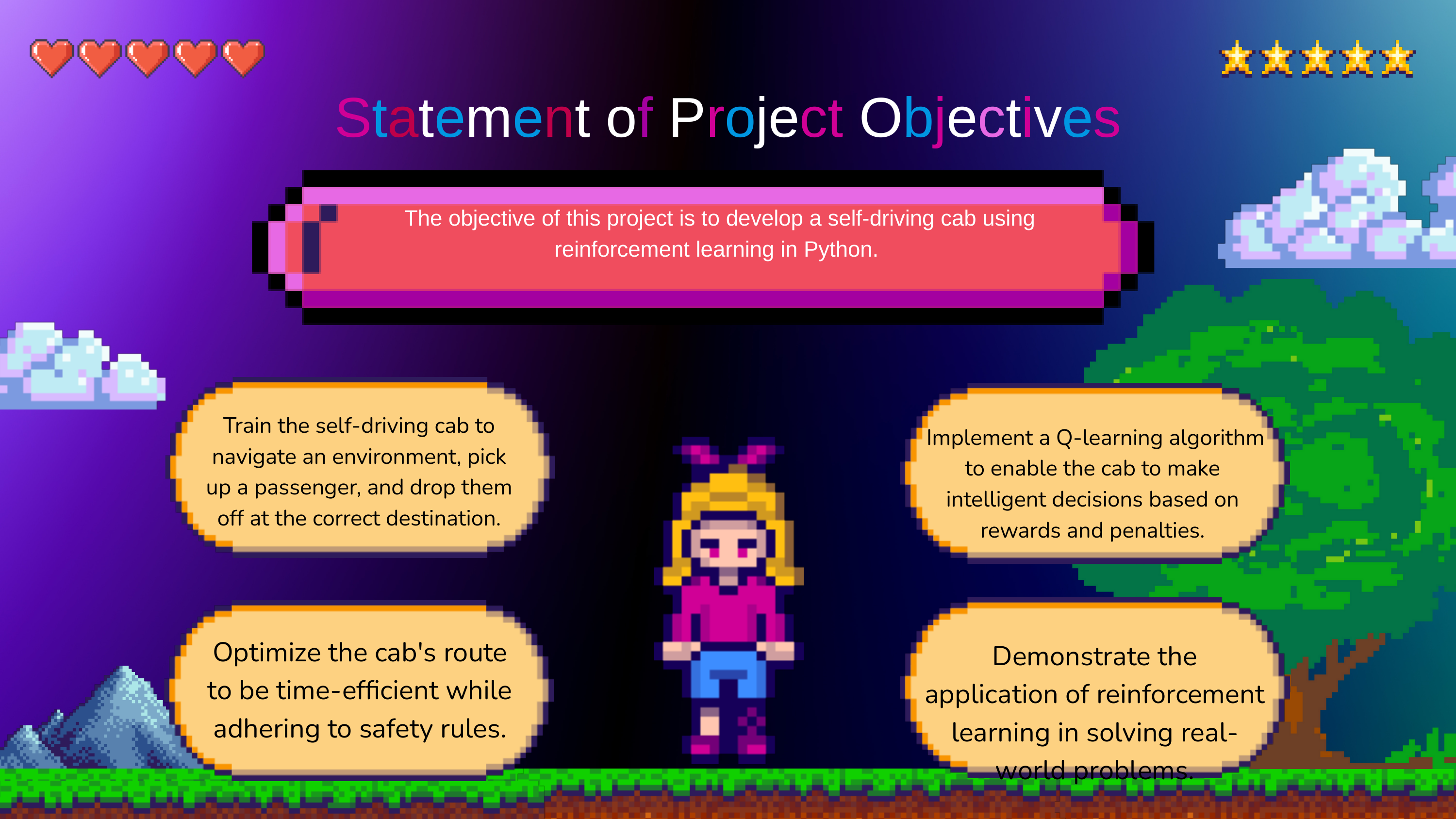

Statement of Project Objectives

The objective of this project is to develop a self-driving cab using reinforcement learning in Python.

Train the self-driving cab to navigate an environment, pick up a passenger, and drop them off at the correct destination.
 Implement a Q-learning algorithm to enable the cab to make intelligent decisions based on rewards and penalties.

Optimize the cab's route to be time-efficient while adhering to safety rules.

Demonstrate the application of reinforcement learning in solving real-world problems.